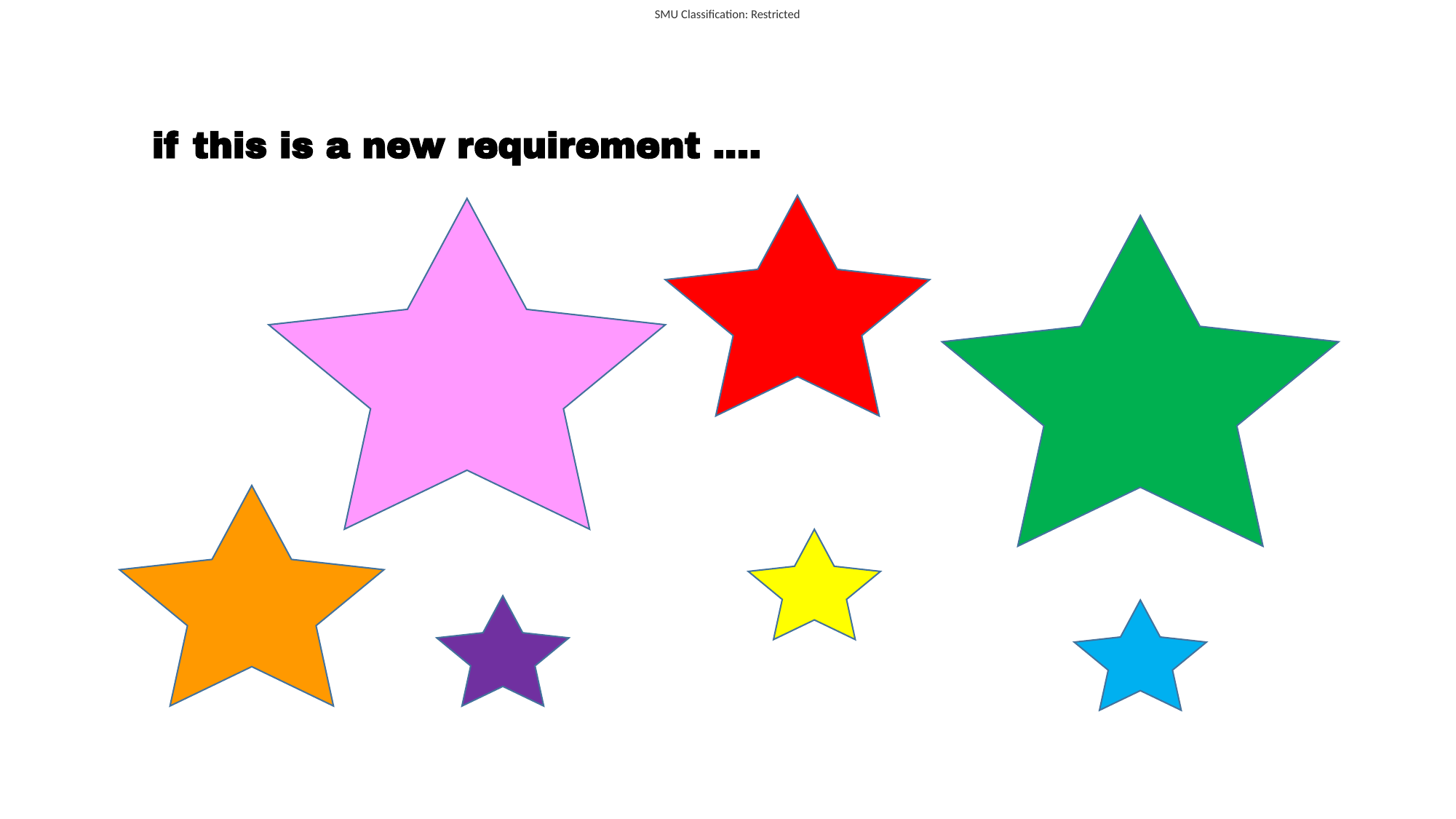

# if this is a new requirement ….